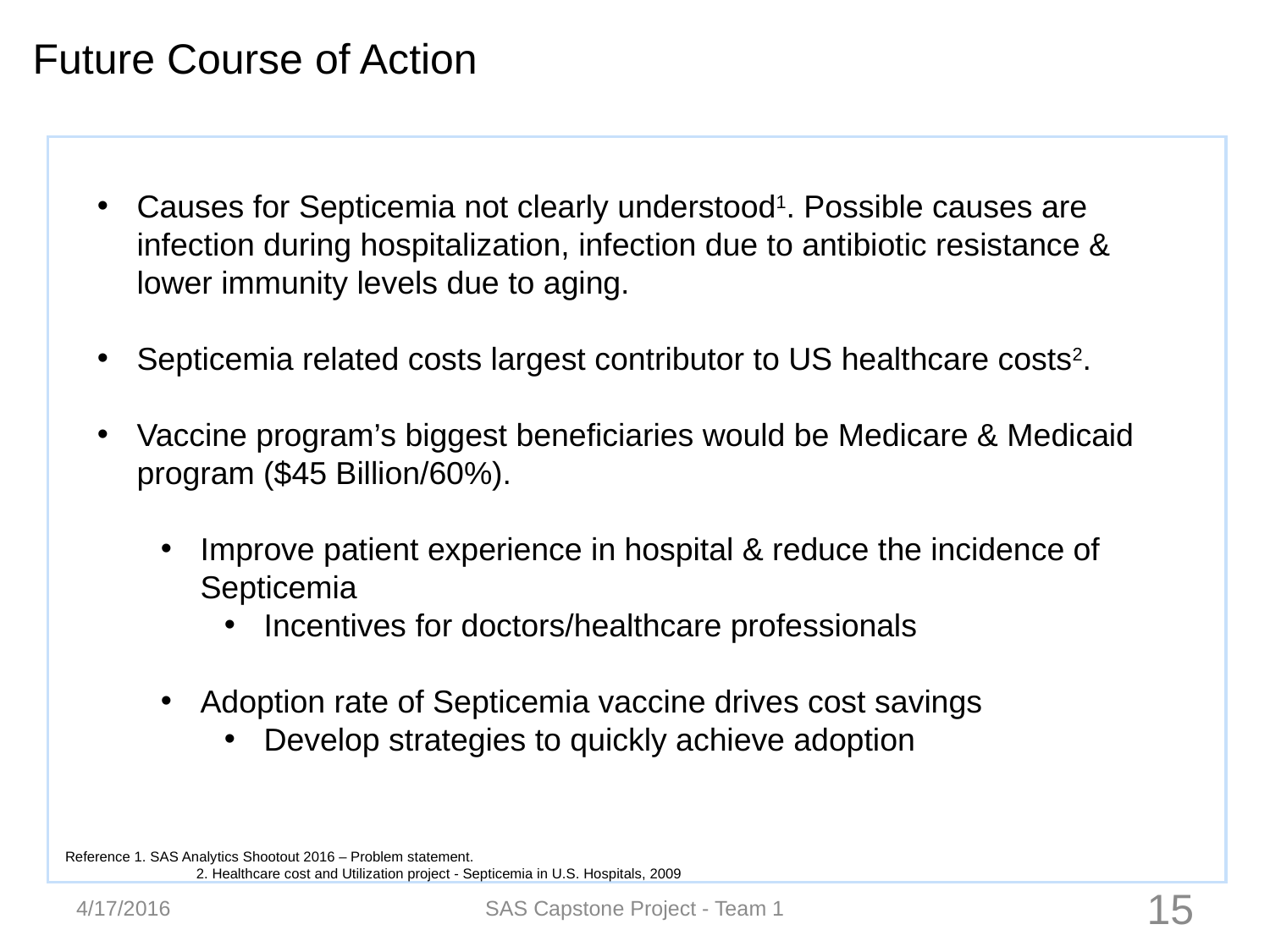

# Future Course of Action

Causes for Septicemia not clearly understood1. Possible causes are infection during hospitalization, infection due to antibiotic resistance & lower immunity levels due to aging.

Septicemia related costs largest contributor to US healthcare costs2.

Vaccine program’s biggest beneficiaries would be Medicare & Medicaid program ($45 Billion/60%).

Improve patient experience in hospital & reduce the incidence of Septicemia
Incentives for doctors/healthcare professionals

Adoption rate of Septicemia vaccine drives cost savings
Develop strategies to quickly achieve adoption

Reference 1. SAS Analytics Shootout 2016 – Problem statement.
	 2. Healthcare cost and Utilization project - Septicemia in U.S. Hospitals, 2009
4/17/2016
SAS Capstone Project - Team 1
15